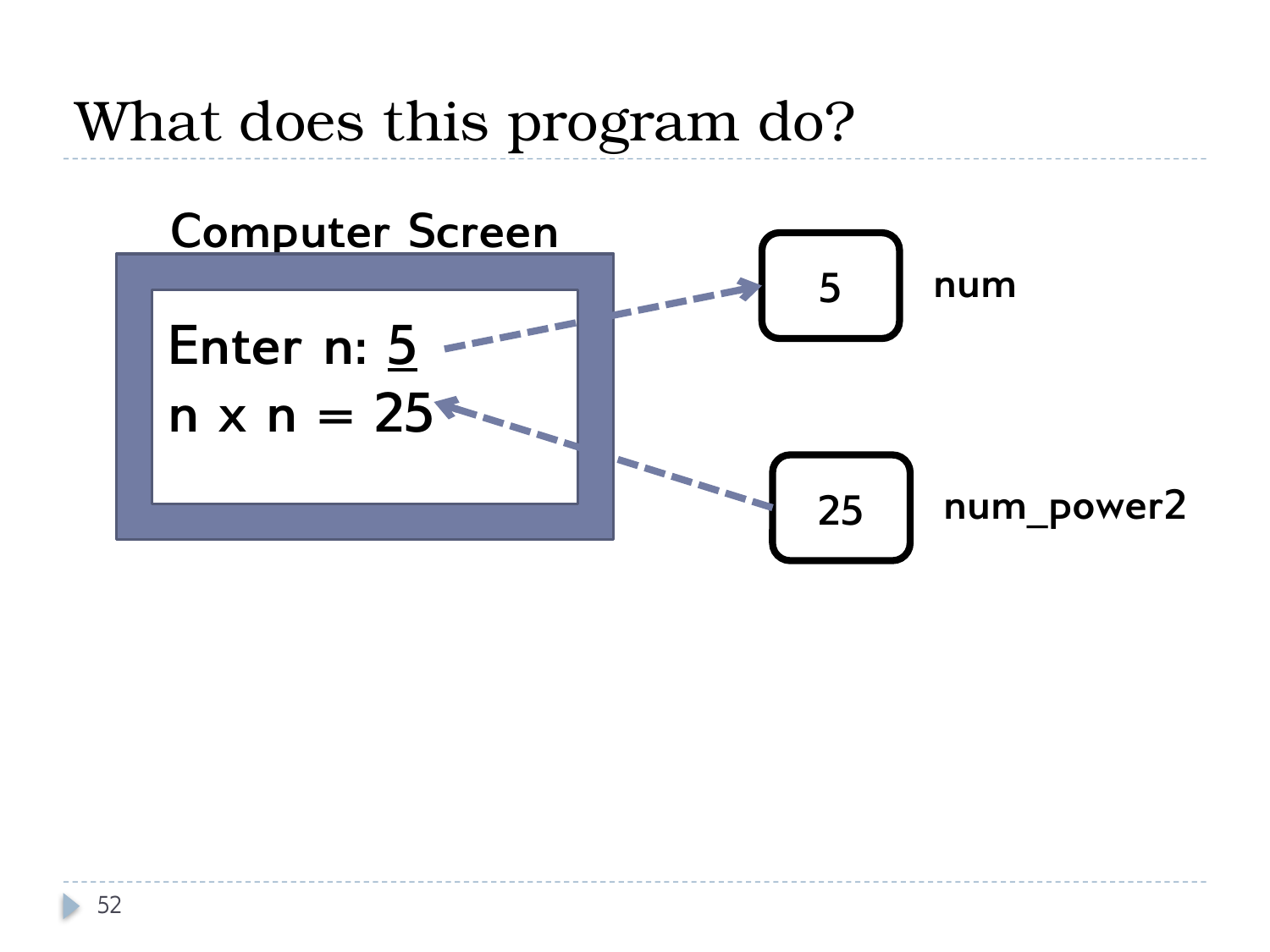

# What does this program do?
Computer Screen
5
num

 Enter n: 5
 n x n = 25
25
num_power2
52